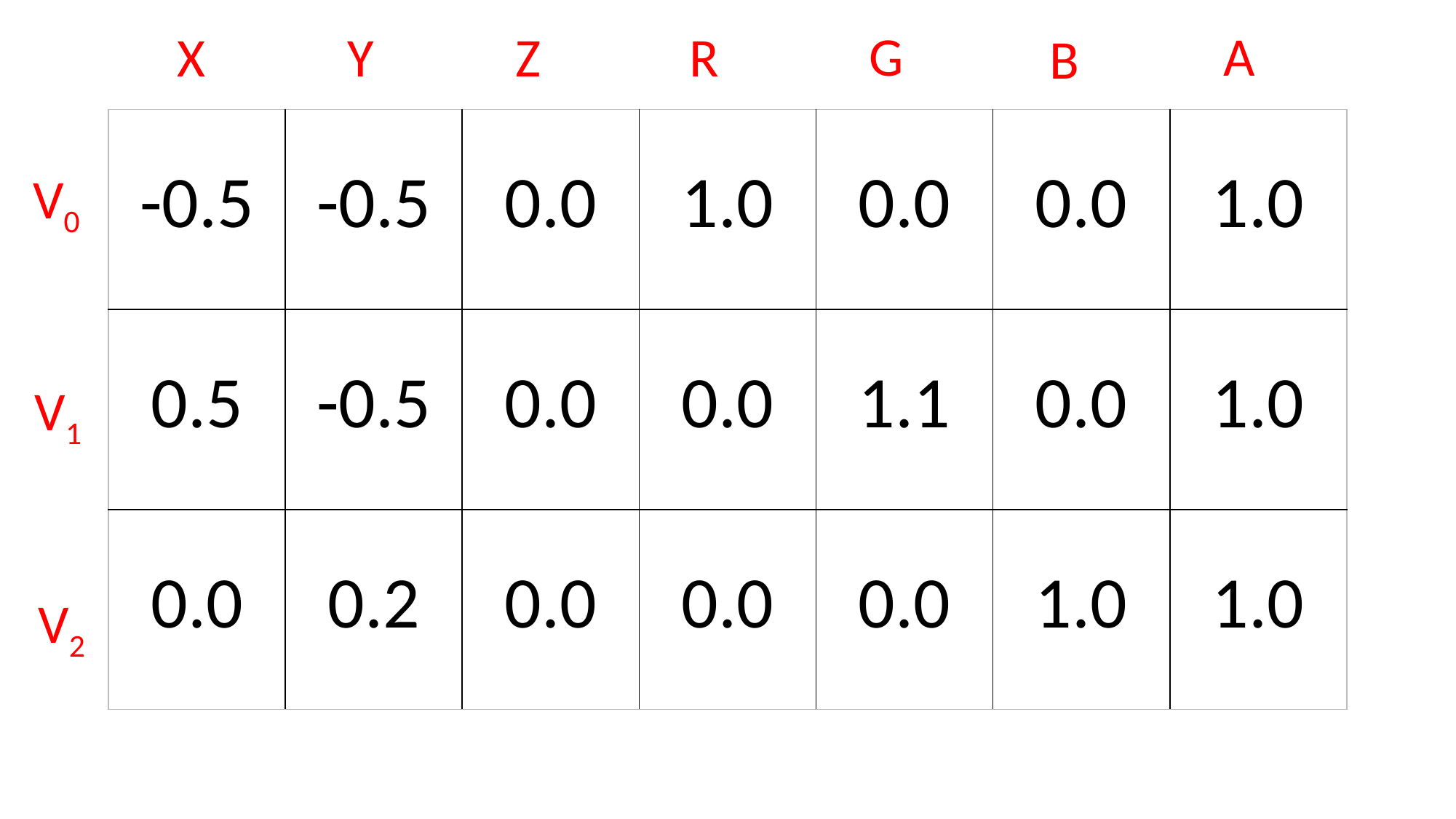

G
A
Z
R
Y
X
B
| -0.5 | -0.5 | 0.0 | 1.0 | 0.0 | 0.0 | 1.0 |
| --- | --- | --- | --- | --- | --- | --- |
| 0.5 | -0.5 | 0.0 | 0.0 | 1.1 | 0.0 | 1.0 |
| 0.0 | 0.2 | 0.0 | 0.0 | 0.0 | 1.0 | 1.0 |
V0
V1
V2